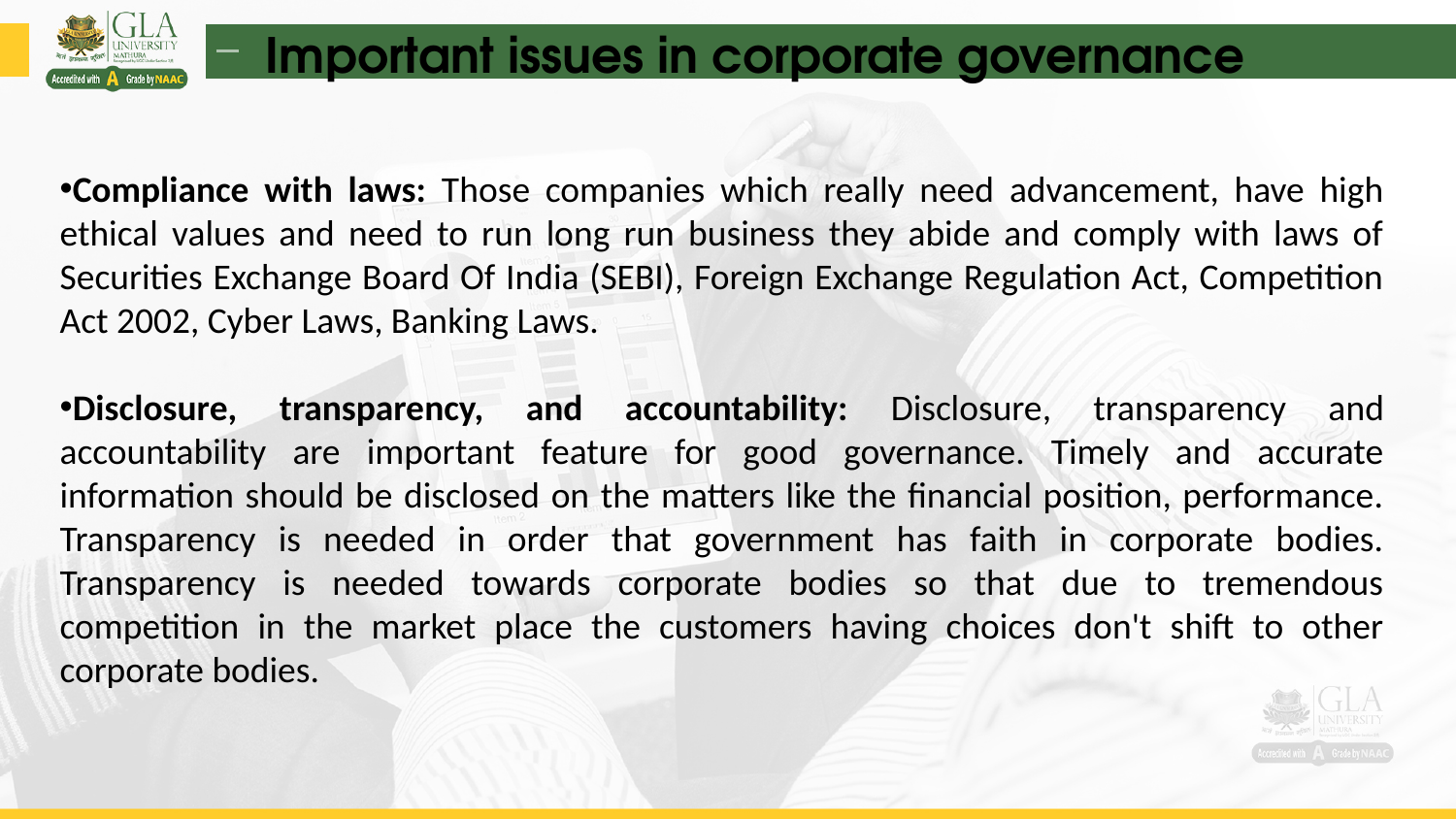

Important issues in corporate governance
Compliance with laws: Those companies which really need advancement, have high ethical values and need to run long run business they abide and comply with laws of Securities Exchange Board Of India (SEBI), Foreign Exchange Regulation Act, Competition Act 2002, Cyber Laws, Banking Laws.

Disclosure, transparency, and accountability: Disclosure, transparency and accountability are important feature for good governance. Timely and accurate information should be disclosed on the matters like the financial position, performance. Transparency is needed in order that government has faith in corporate bodies. Transparency is needed towards corporate bodies so that due to tremendous competition in the market place the customers having choices don't shift to other corporate bodies.